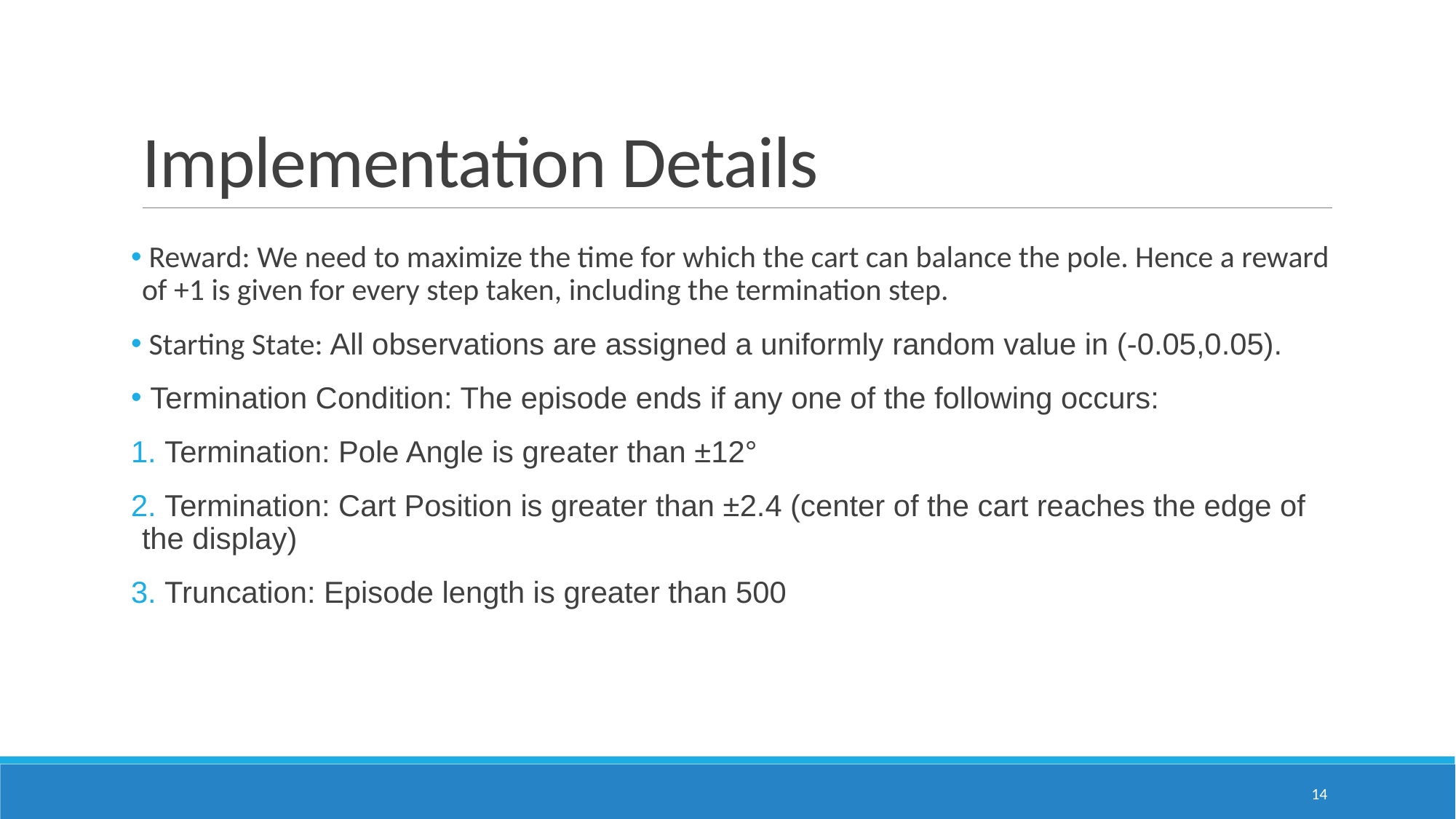

# Implementation Details
 Reward: We need to maximize the time for which the cart can balance the pole. Hence a reward of +1 is given for every step taken, including the termination step.
 Starting State: All observations are assigned a uniformly random value in (-0.05,0.05).
 Termination Condition: The episode ends if any one of the following occurs:
 Termination: Pole Angle is greater than ±12°
 Termination: Cart Position is greater than ±2.4 (center of the cart reaches the edge of the display)
 Truncation: Episode length is greater than 500
14